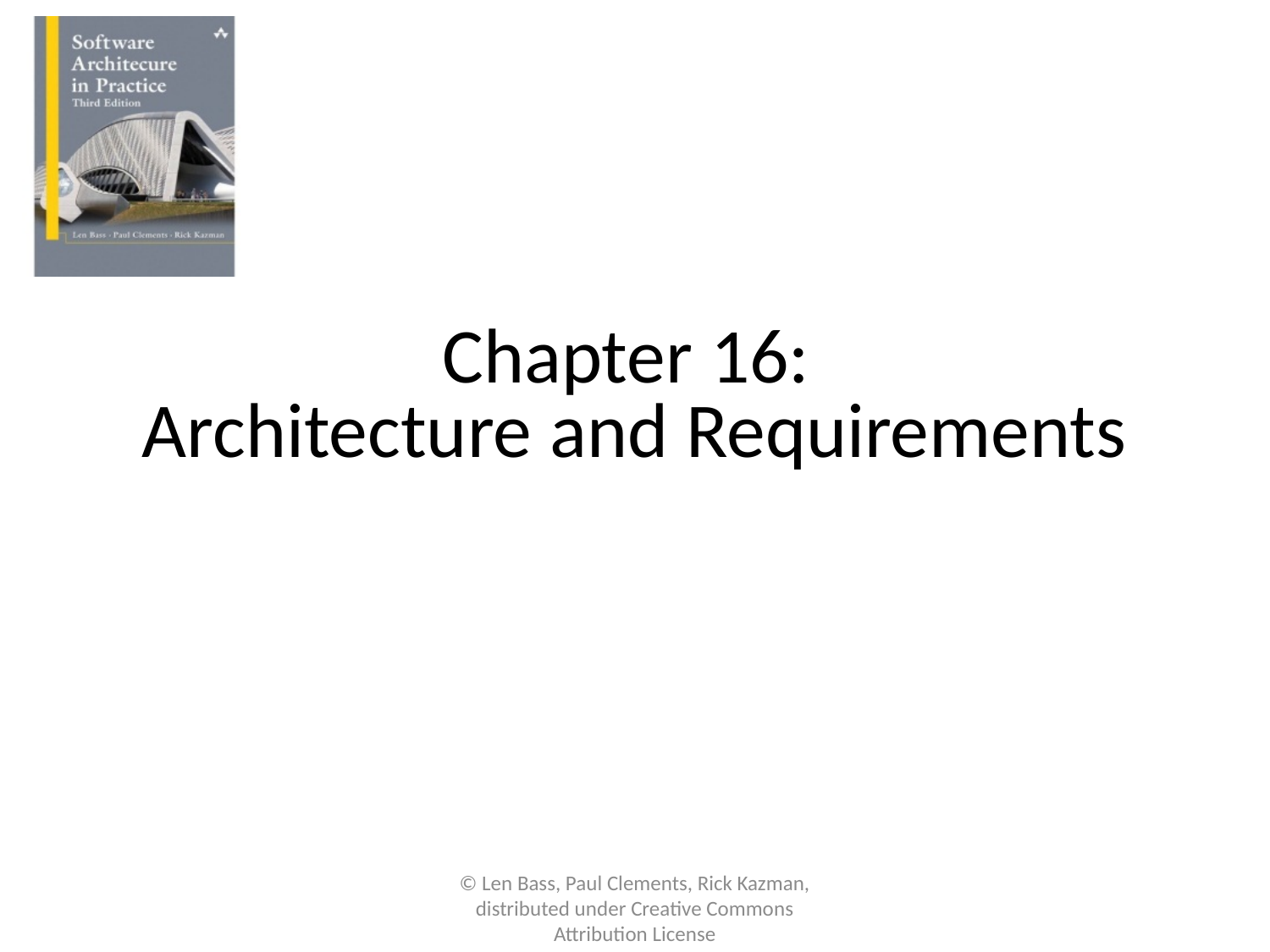

# Chapter 16: Architecture and Requirements

© Len Bass, Paul Clements, Rick Kazman, distributed under Creative Commons Attribution License